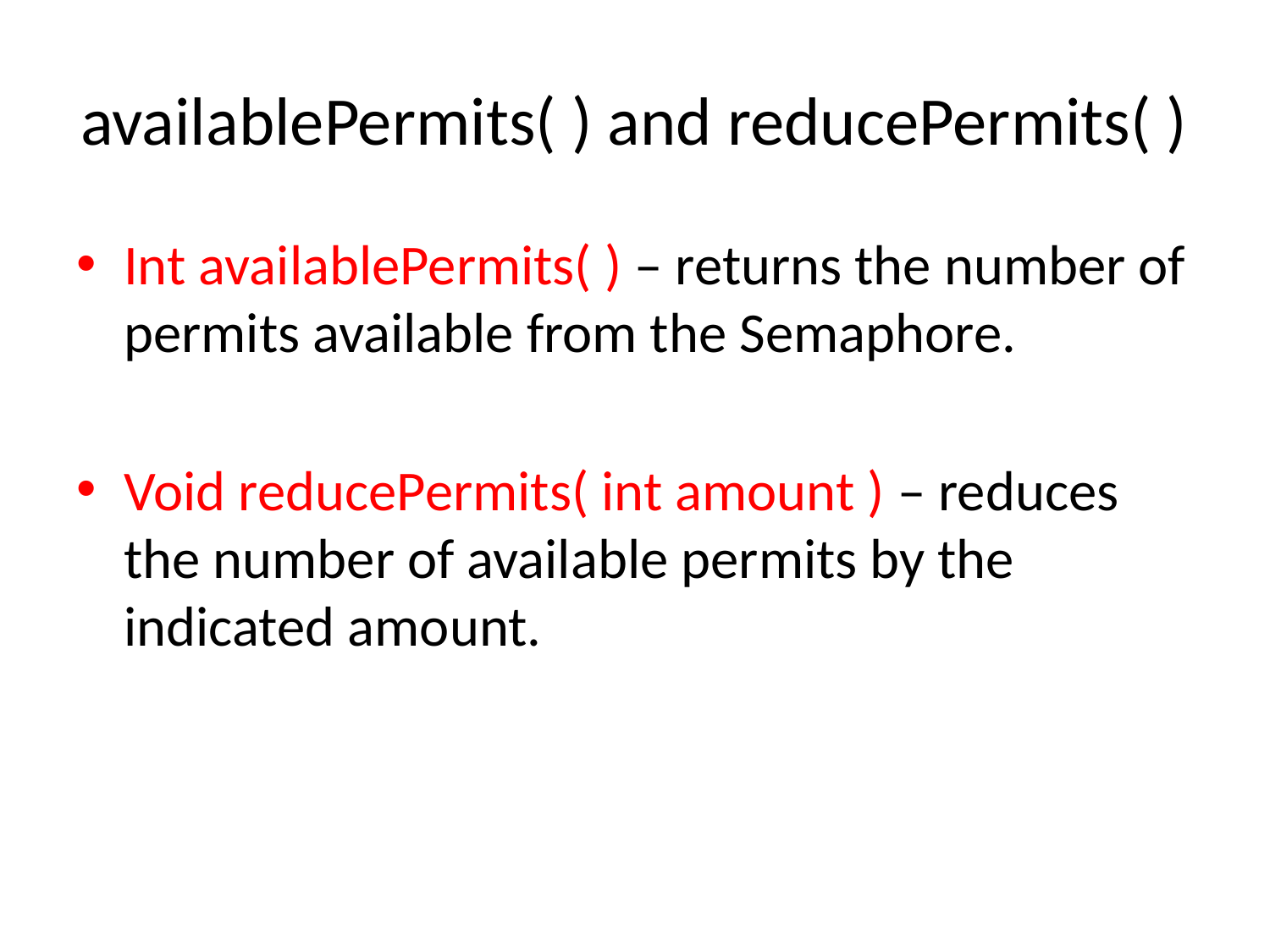

# availablePermits( ) and reducePermits( )
Int availablePermits( ) – returns the number of permits available from the Semaphore.

Void reducePermits( int amount ) – reduces the number of available permits by the indicated amount.